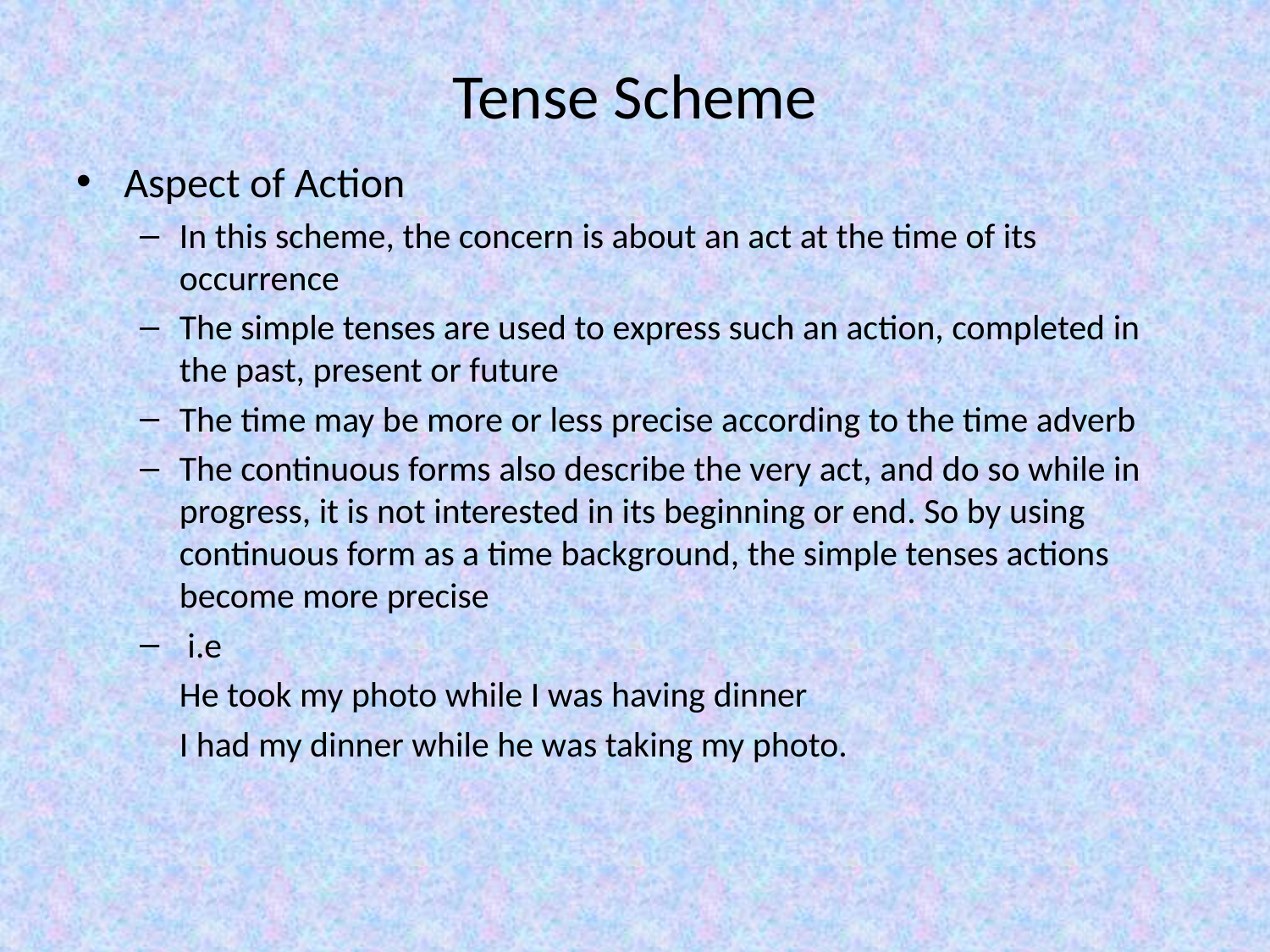

# Tense Scheme
Aspect of Action
In this scheme, the concern is about an act at the time of its occurrence
The simple tenses are used to express such an action, completed in the past, present or future
The time may be more or less precise according to the time adverb
The continuous forms also describe the very act, and do so while in progress, it is not interested in its beginning or end. So by using continuous form as a time background, the simple tenses actions become more precise
 i.e
	He took my photo while I was having dinner
	I had my dinner while he was taking my photo.